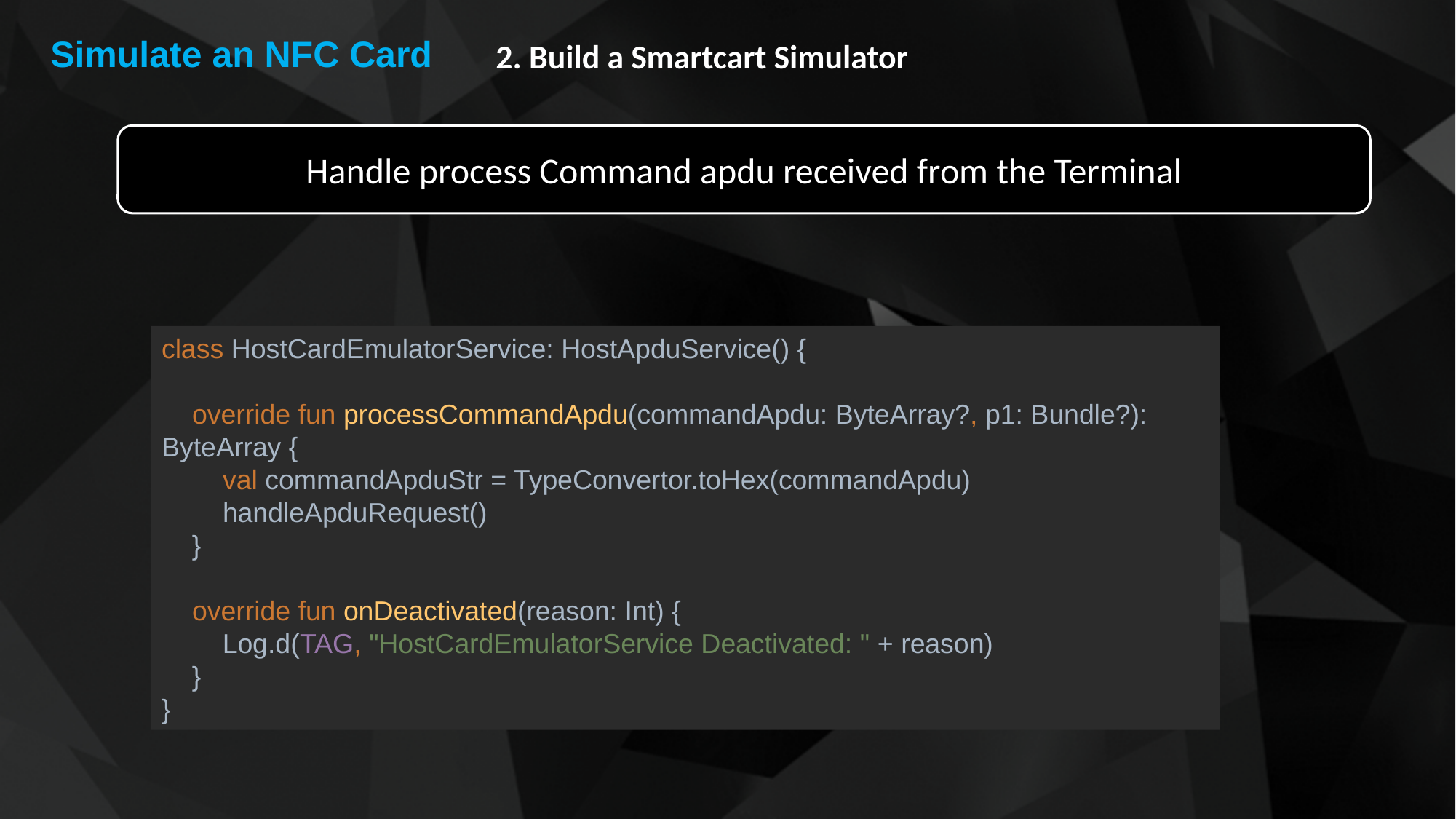

Simulate an NFC Card
2. Build a Smartcart Simulator
Handle process Command apdu received from the Terminal
class HostCardEmulatorService: HostApduService() {
    override fun processCommandApdu(commandApdu: ByteArray?, p1: Bundle?): ByteArray {
        val commandApduStr = TypeConvertor.toHex(commandApdu)
        handleApduRequest()
    }
    override fun onDeactivated(reason: Int) {
        Log.d(TAG, "HostCardEmulatorService Deactivated: " + reason)
    }
}